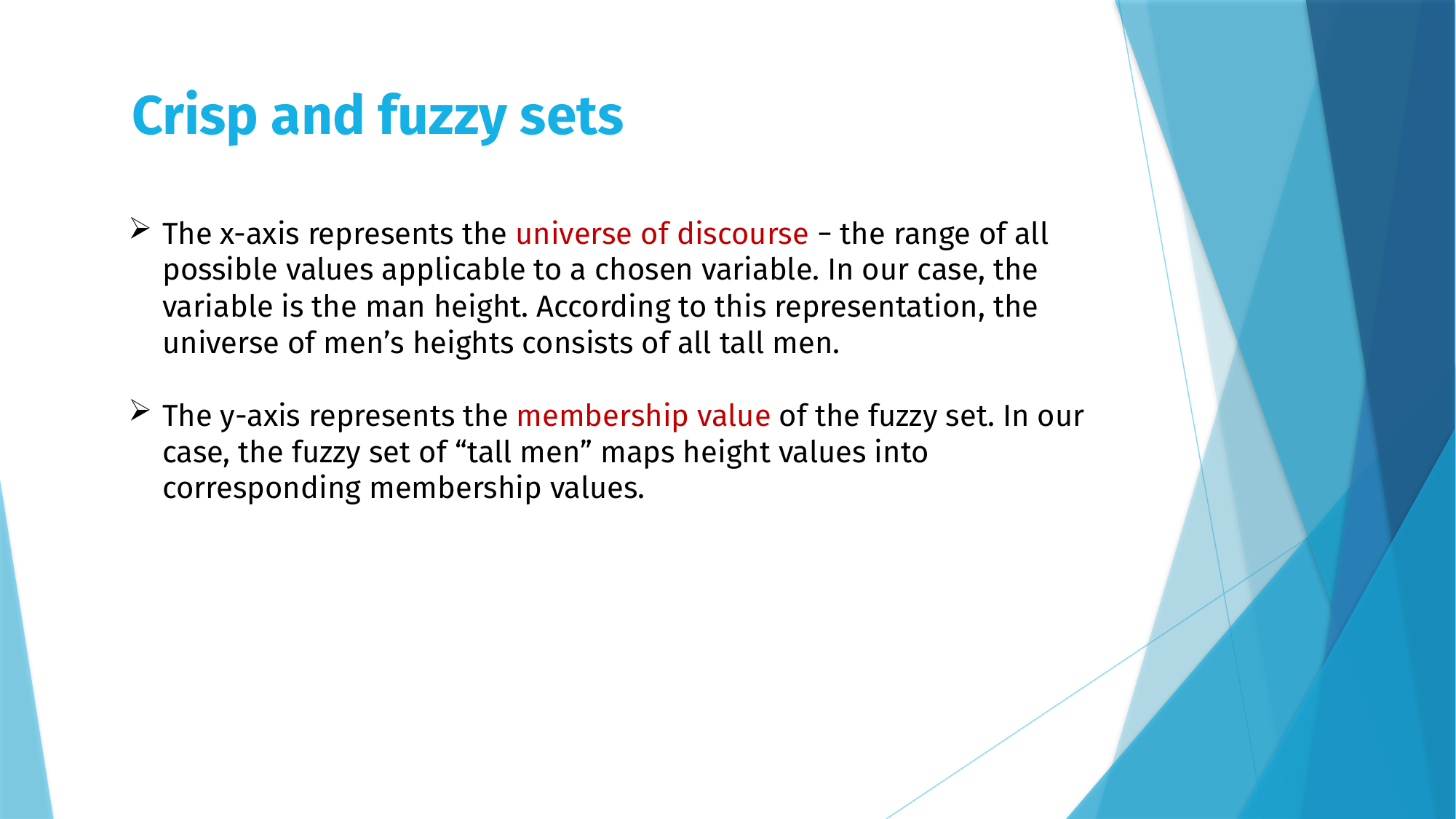

Crisp and fuzzy sets
The x-axis represents the universe of discourse − the range of all possible values applicable to a chosen variable. In our case, the variable is the man height. According to this representation, the universe of men’s heights consists of all tall men.
The y-axis represents the membership value of the fuzzy set. In our case, the fuzzy set of “tall men” maps height values into corresponding membership values.